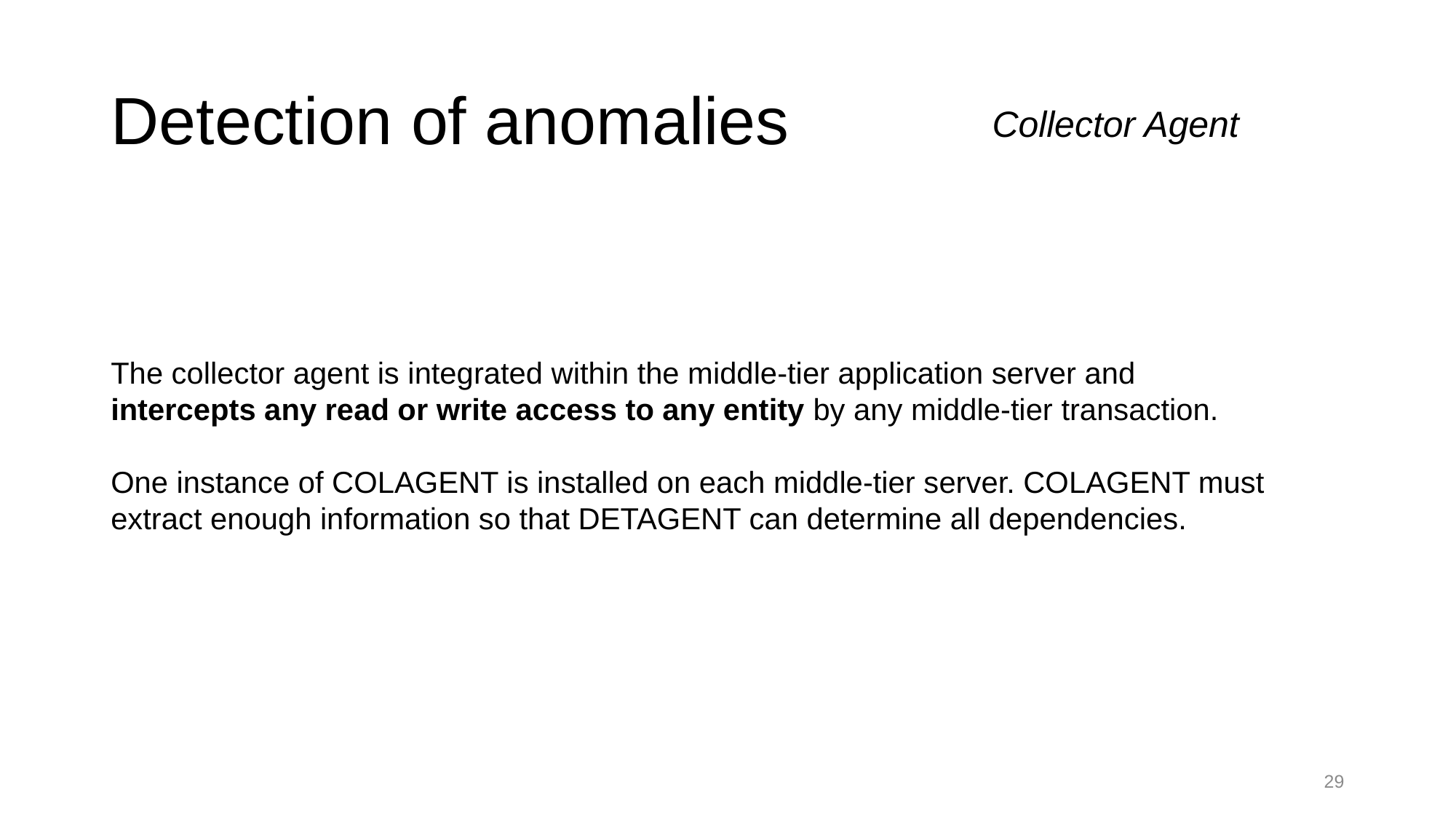

# Detection of anomalies
Collector Agent
The collector agent is integrated within the middle-tier application server and intercepts any read or write access to any entity by any middle-tier transaction.

One instance of COLAGENT is installed on each middle-tier server. COLAGENT must extract enough information so that DETAGENT can determine all dependencies.
29